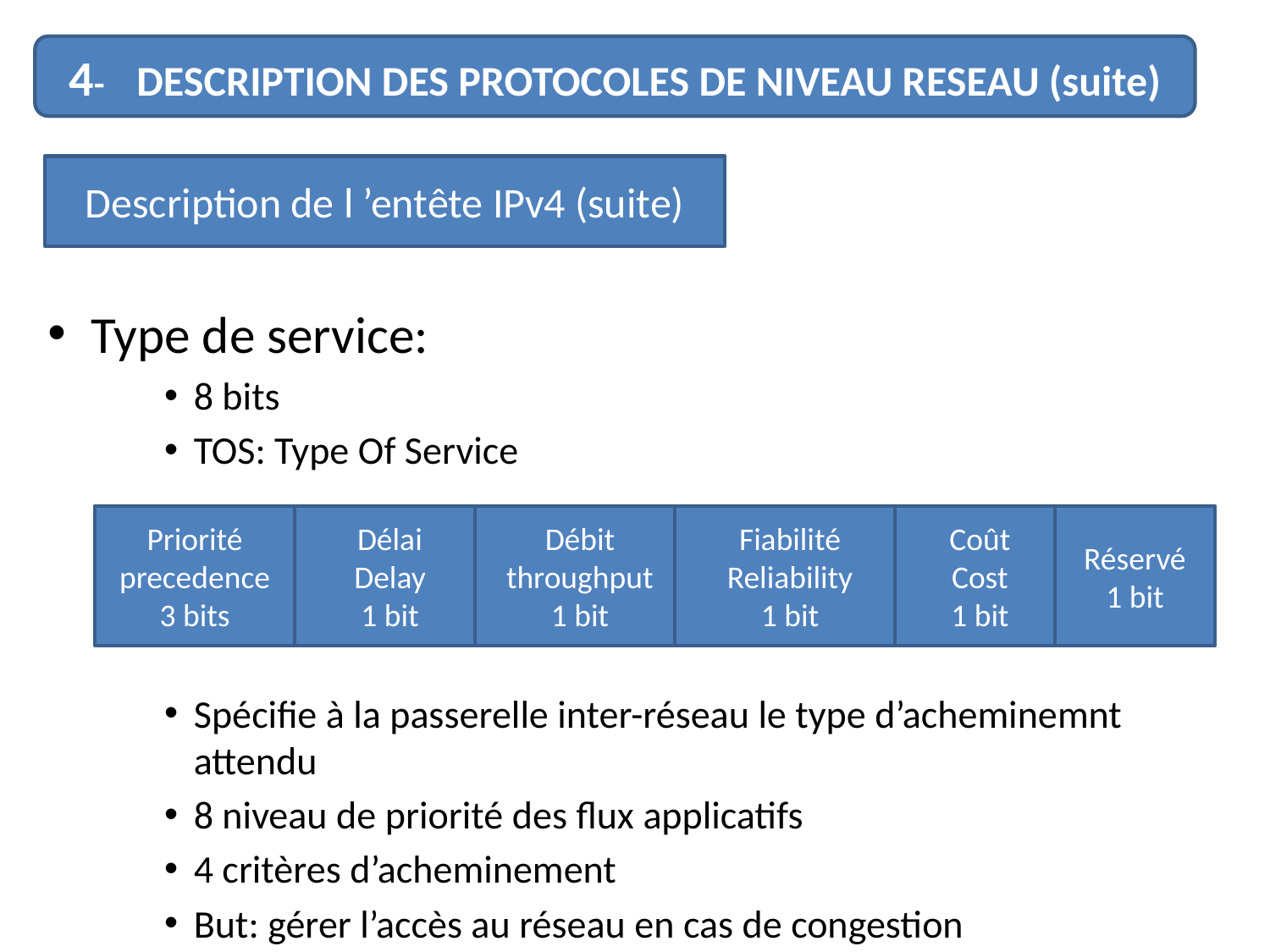

4-    DESCRIPTION DES PROTOCOLES DE NIVEAU RESEAU (suite)
#
Description de l ’entête IPv4 (suite)

Type de service:
8 bits
TOS: Type Of Service

Spécifie à la passerelle inter-réseau le type d’acheminemnt attendu
8 niveau de priorité des flux applicatifs
4 critères d’acheminement
But: gérer l’accès au réseau en cas de congestion
Priorité
precedence
3 bits
Délai
Delay
1 bit
Débit
throughput
1 bit
Fiabilité
Reliability
1 bit
Coût
Cost
1 bit
Réservé
1 bit